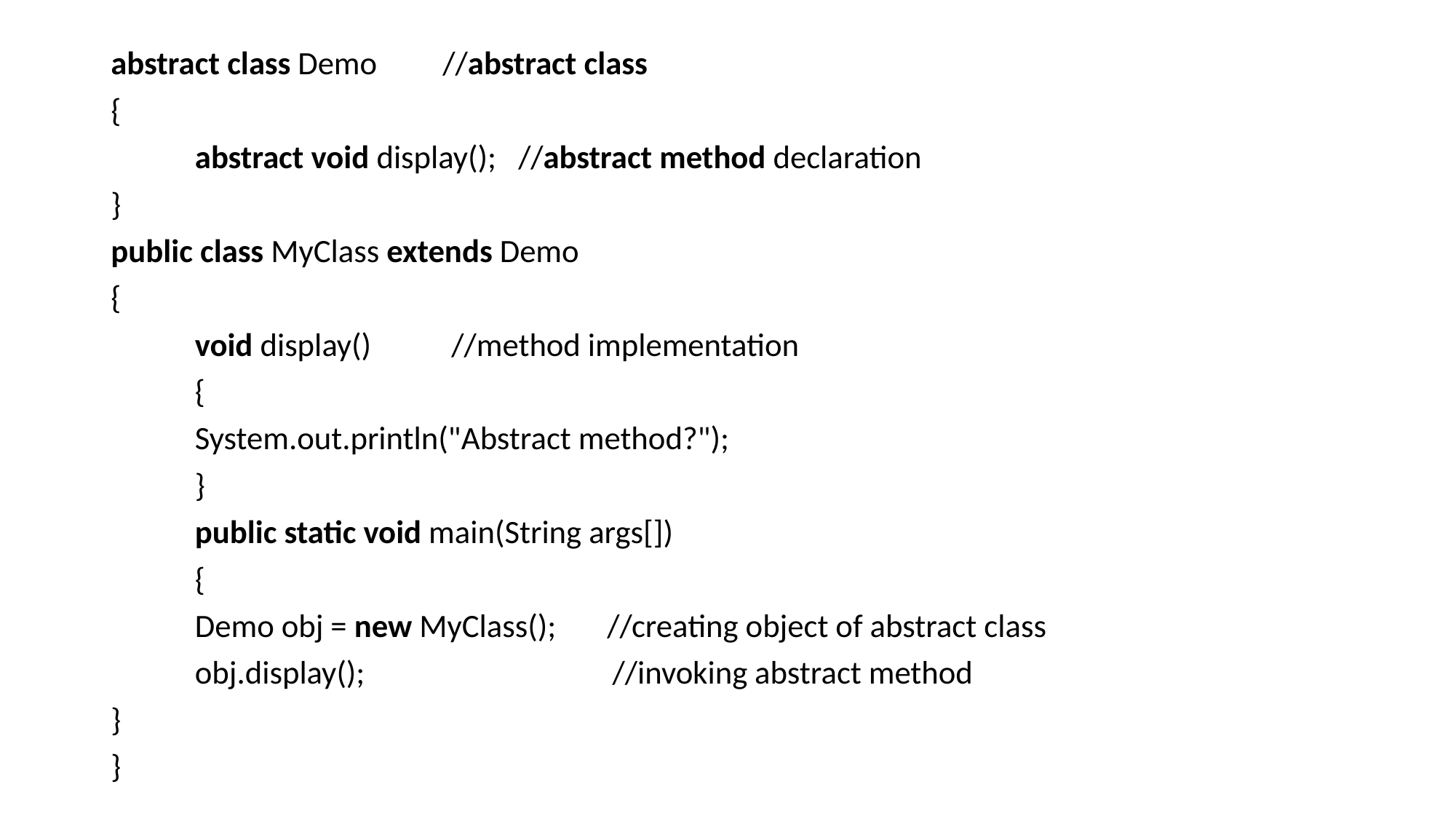

abstract class Demo         //abstract class
{
	abstract void display();   //abstract method declaration
}
public class MyClass extends Demo
{
	void display()           //method implementation
	{
	System.out.println("Abstract method?");
	}
	public static void main(String args[])
	{
	Demo obj = new MyClass();       //creating object of abstract class
	obj.display();                                  //invoking abstract method
}
}